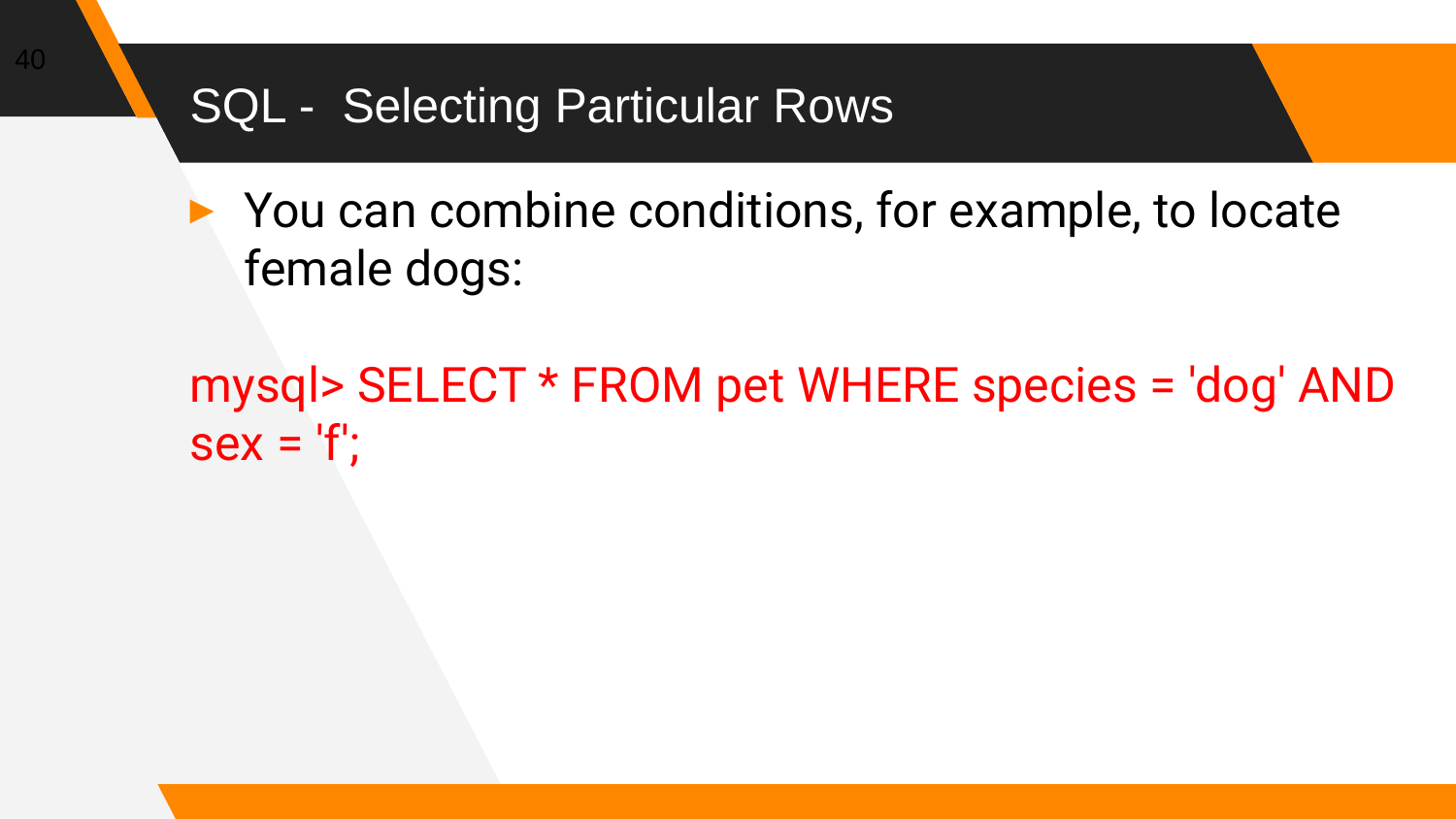

40
# SQL -  Selecting Particular Rows
You can combine conditions, for example, to locate female dogs:

mysql> SELECT * FROM pet WHERE species = 'dog' AND sex = 'f';